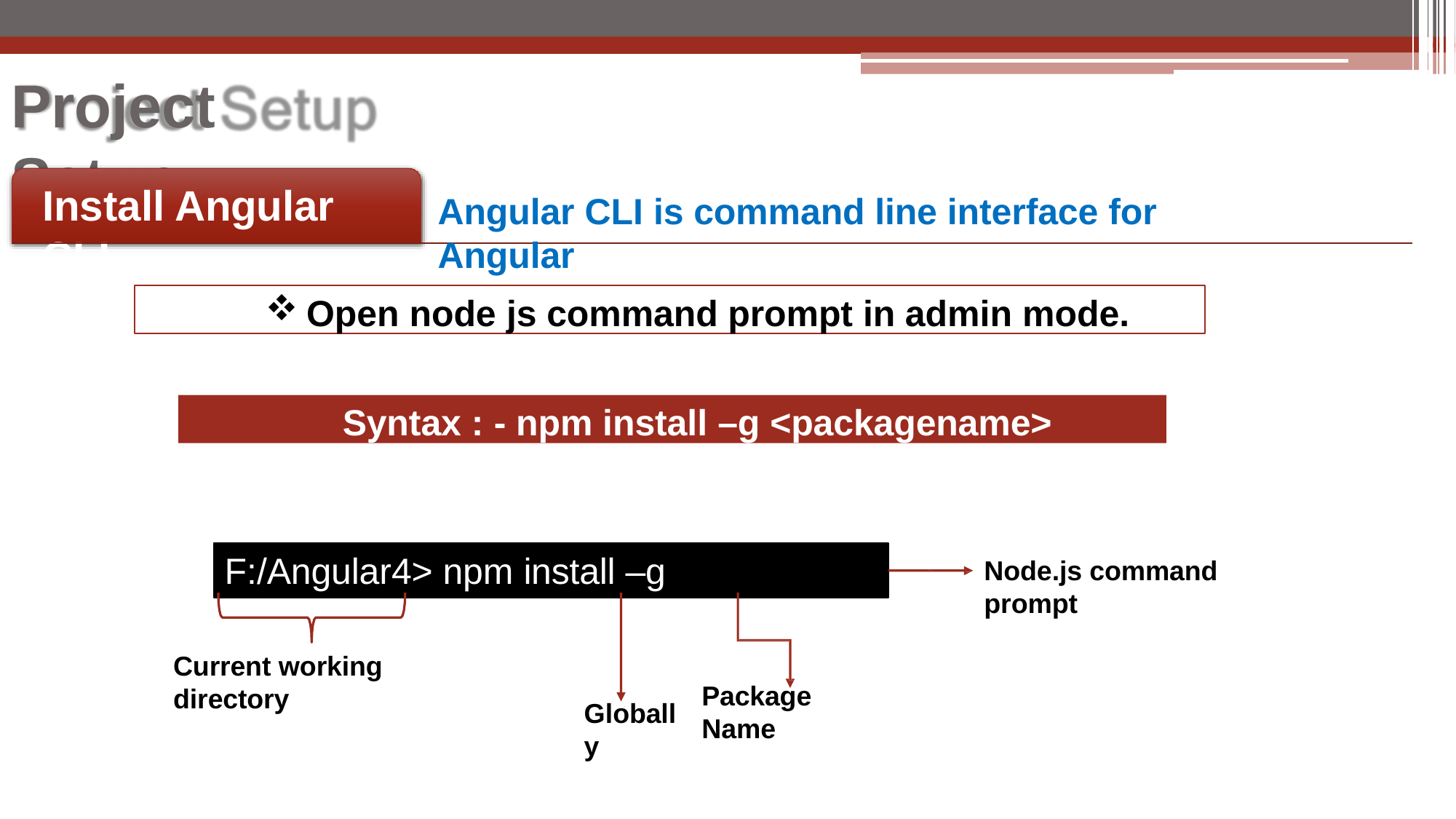

# Project Setup

Install Angular CLI
Angular CLI is command line interface for Angular

Open node js command prompt in admin mode.
Syntax : - npm install –g <packagename>

F:/Angular4> npm install –g @angular/cli
Node.js command prompt

Current working directory
Package Name
Globally